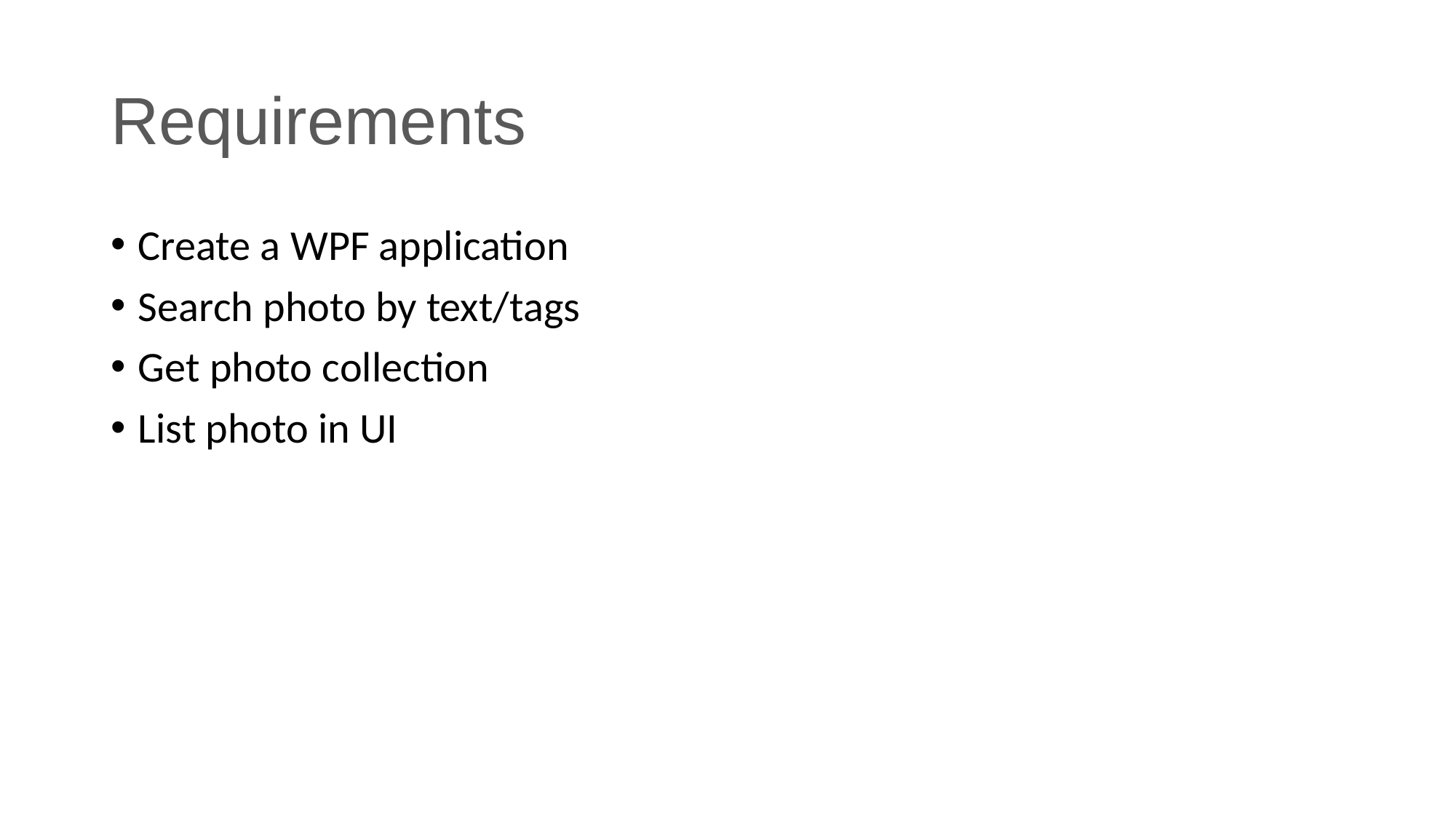

# Requirements
Create a WPF application
Search photo by text/tags
Get photo collection
List photo in UI